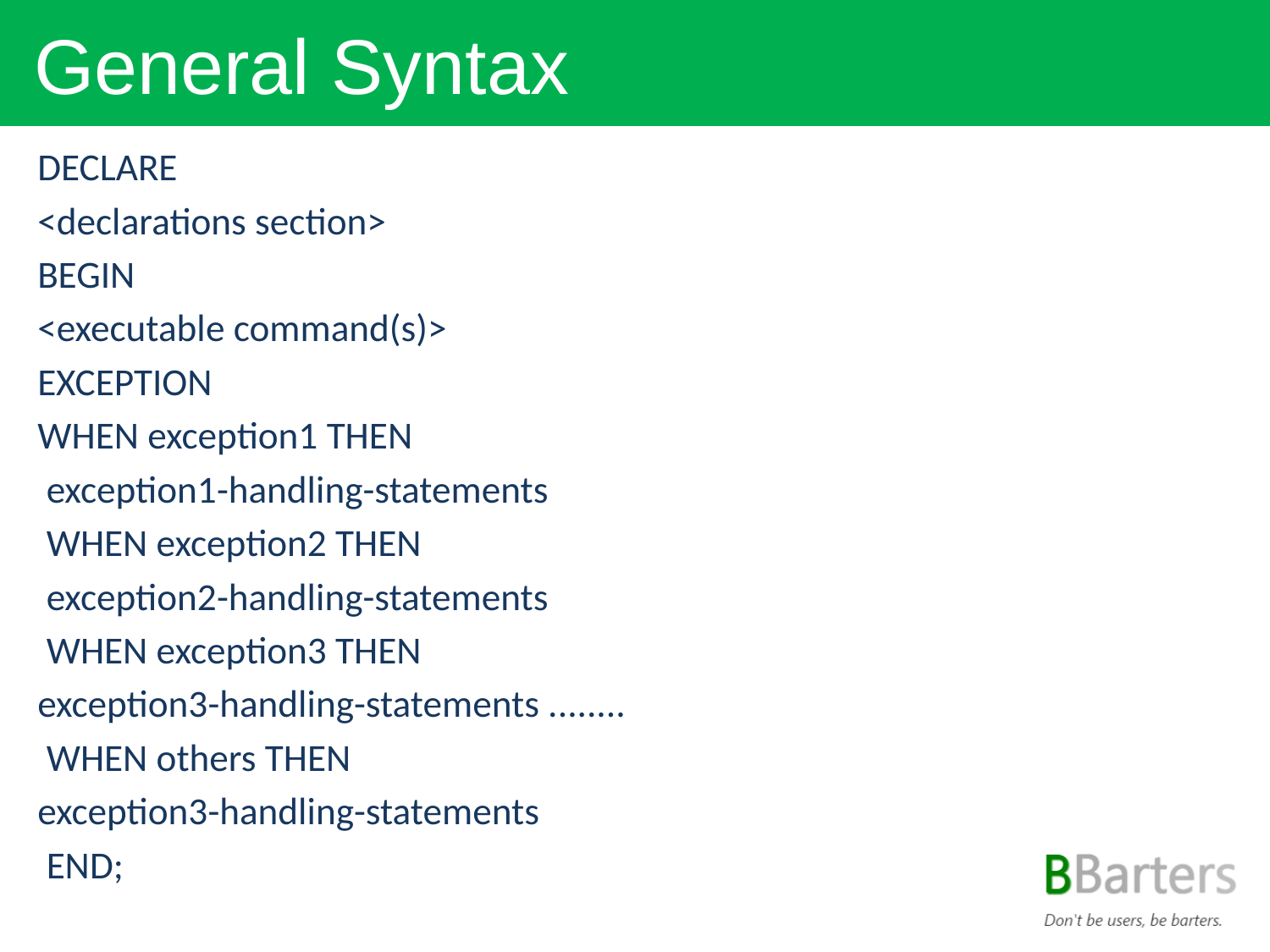

# General Syntax
DECLARE
<declarations section>
BEGIN
<executable command(s)>
EXCEPTION
WHEN exception1 THEN
 exception1-handling-statements
 WHEN exception2 THEN
 exception2-handling-statements
 WHEN exception3 THEN
exception3-handling-statements ........
 WHEN others THEN
exception3-handling-statements
 END;